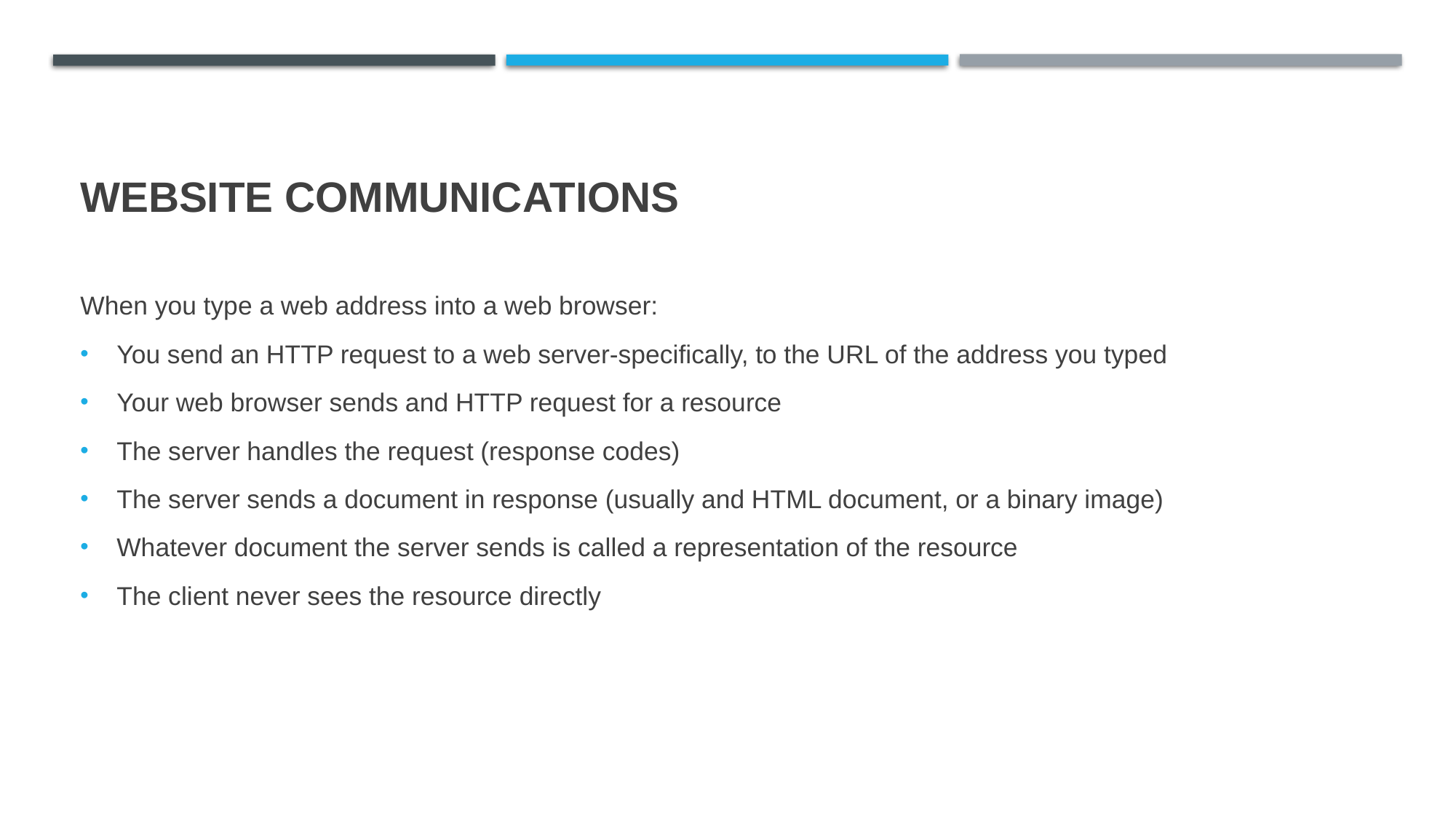

# Website communications
When you type a web address into a web browser:
You send an HTTP request to a web server-specifically, to the URL of the address you typed
Your web browser sends and HTTP request for a resource
The server handles the request (response codes)
The server sends a document in response (usually and HTML document, or a binary image)
Whatever document the server sends is called a representation of the resource
The client never sees the resource directly